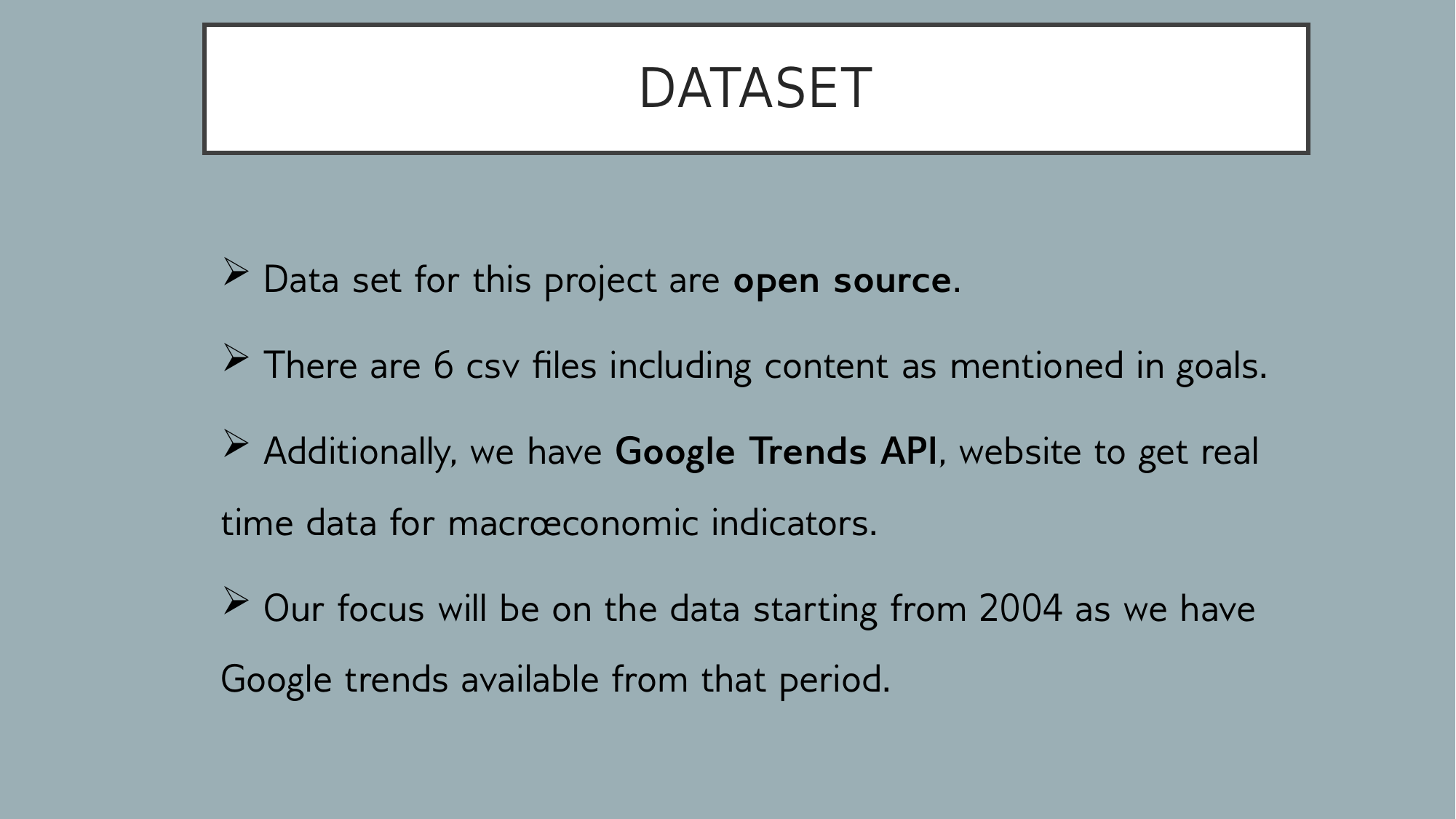

# DataSet
 Data set for this project are open source.
 There are 6 csv files including content as mentioned in goals.
 Additionally, we have Google Trends API, website to get real time data for macroeconomic indicators.
 Our focus will be on the data starting from 2004 as we have Google trends available from that period.